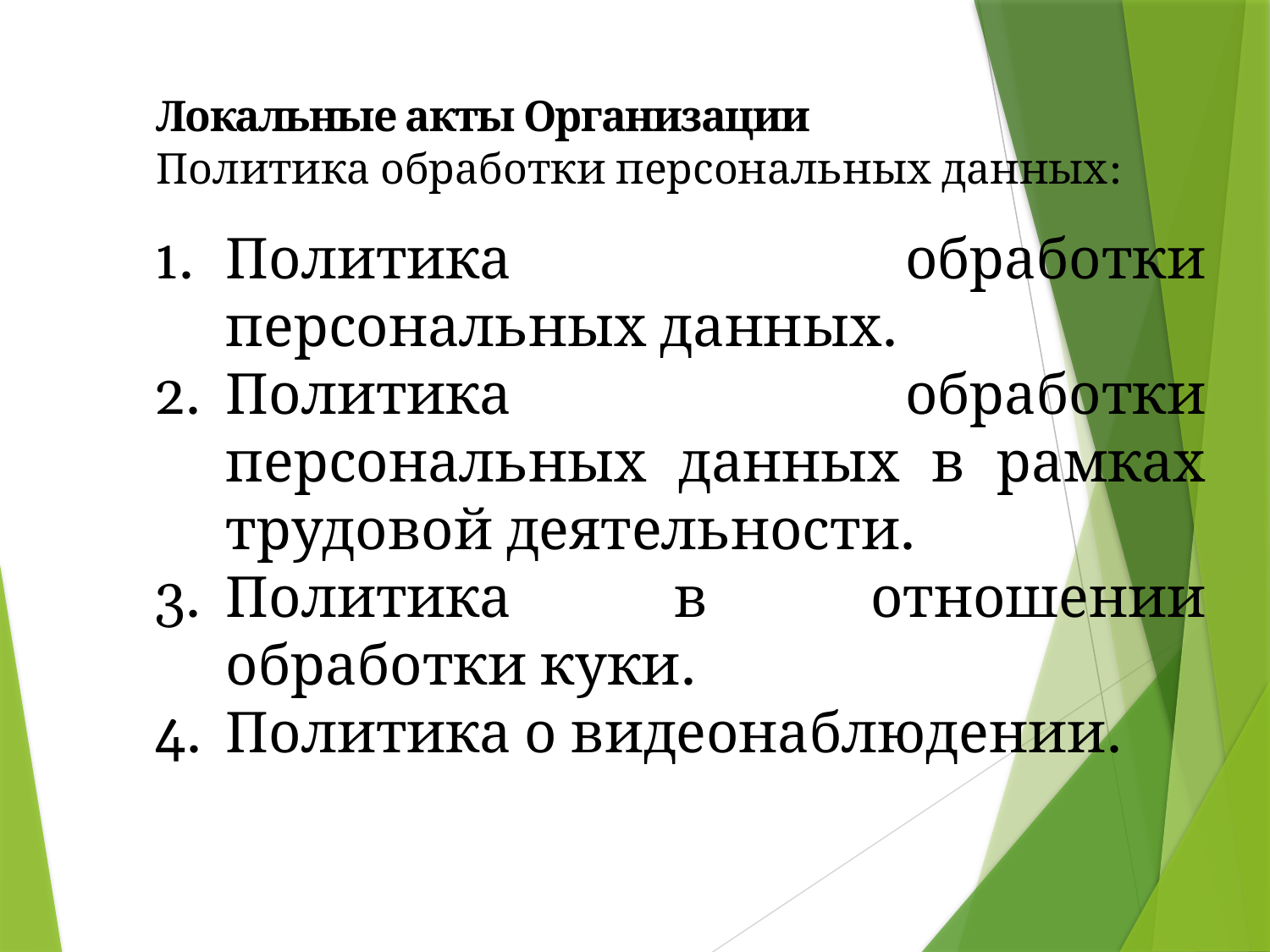

Локальные акты Организации
Политика обработки персональных данных:
Политика обработки персональных данных.
Политика обработки персональных данных в рамках трудовой деятельности.
Политика в отношении обработки куки.
Политика о видеонаблюдении.